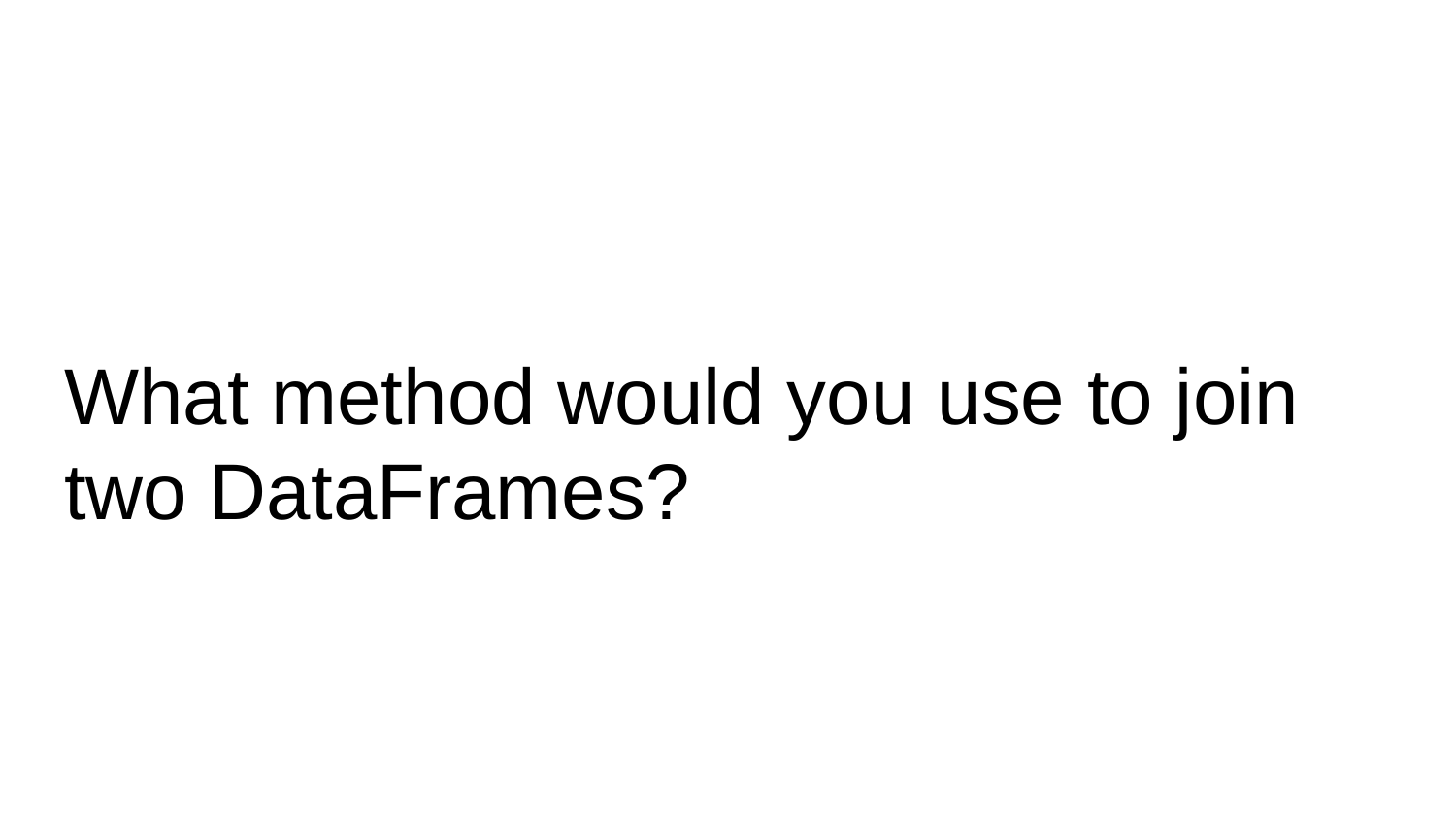

# What method would you use to join two DataFrames?